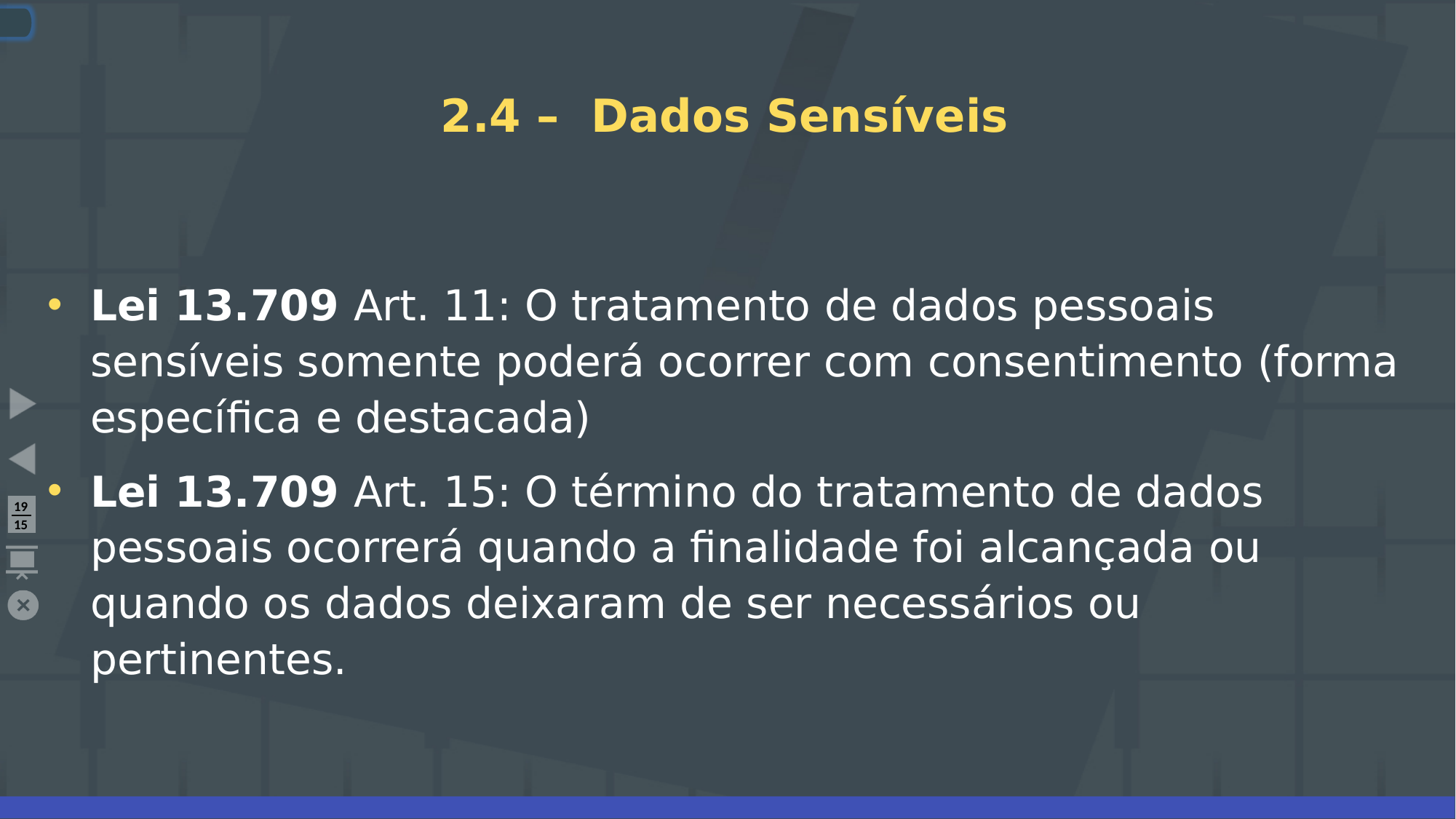

# 2.4 –  Dados Sensíveis
Lei 13.709 Art. 11: O tratamento de dados pessoais sensíveis somente poderá ocorrer com consentimento (forma específica e destacada)
Lei 13.709 Art. 15: O término do tratamento de dados pessoais ocorrerá quando a finalidade foi alcançada ou quando os dados deixaram de ser necessários ou pertinentes.